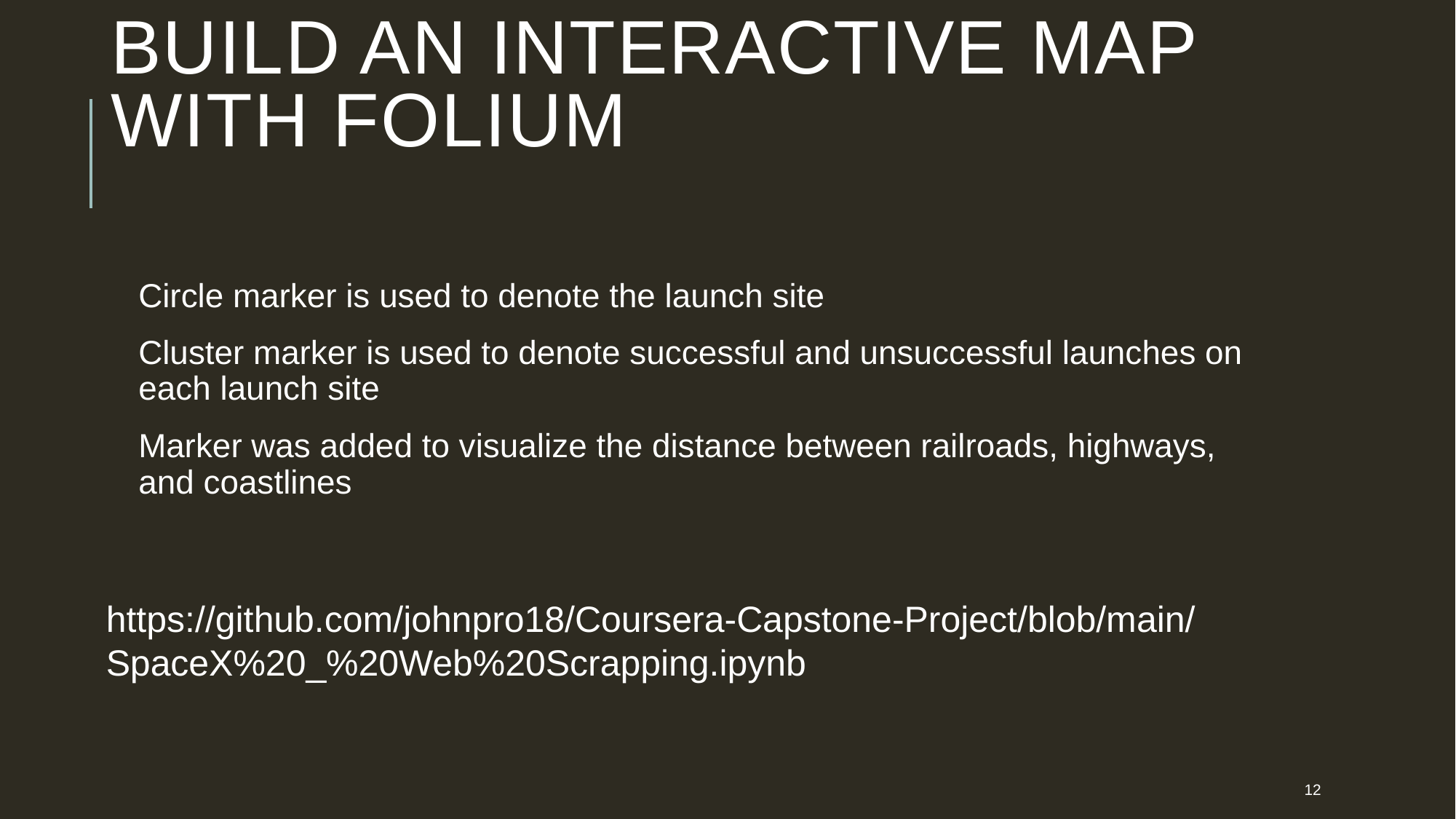

# Build an interactive map with Folium
Circle marker is used to denote the launch site
Cluster marker is used to denote successful and unsuccessful launches on each launch site
Marker was added to visualize the distance between railroads, highways, and coastlines

https://github.com/johnpro18/Coursera-Capstone-Project/blob/main/SpaceX%20_%20Web%20Scrapping.ipynb
12